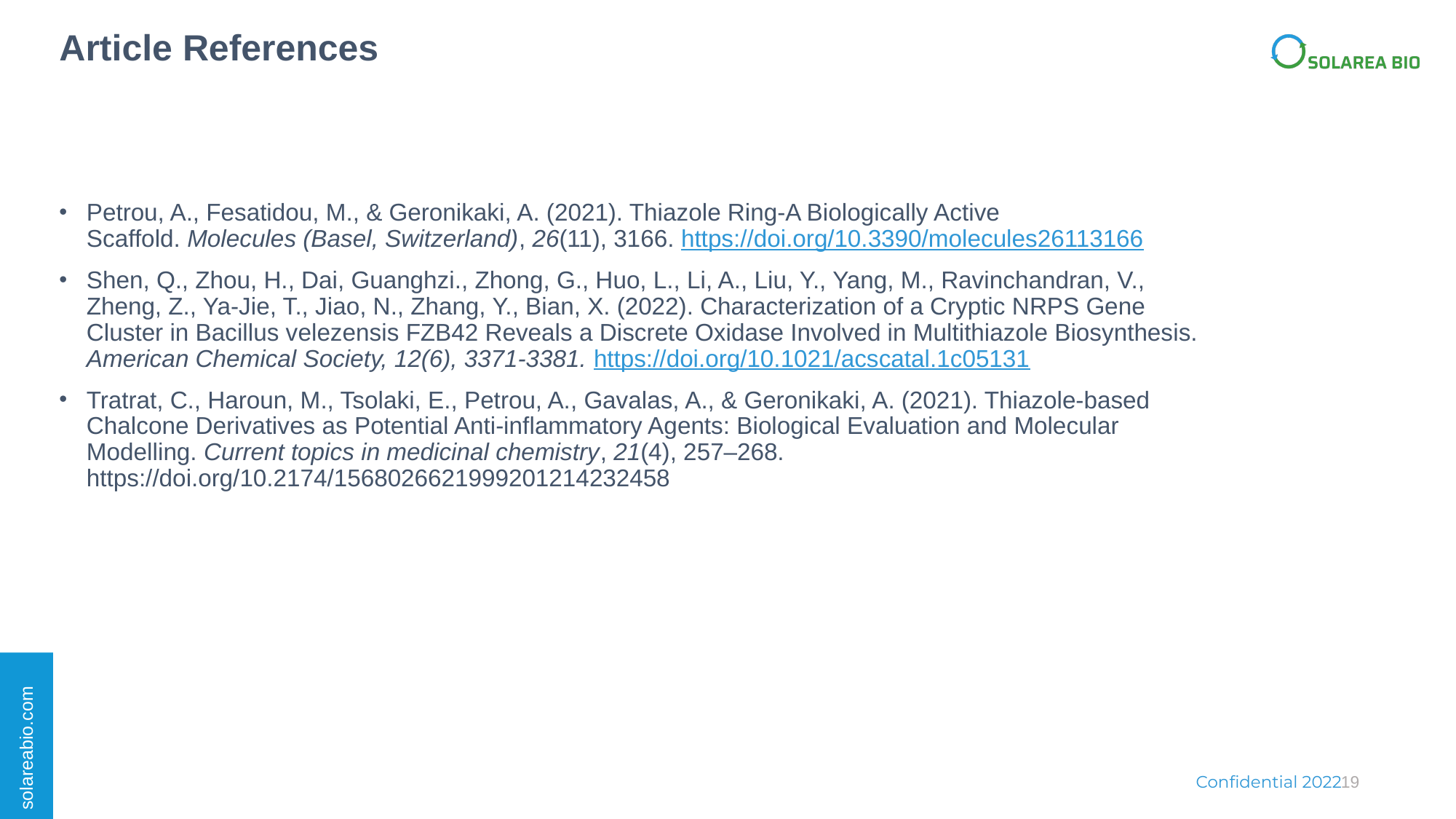

# Article References
Petrou, A., Fesatidou, M., & Geronikaki, A. (2021). Thiazole Ring-A Biologically Active Scaffold. Molecules (Basel, Switzerland), 26(11), 3166. https://doi.org/10.3390/molecules26113166
Shen, Q., Zhou, H., Dai, Guanghzi., Zhong, G., Huo, L., Li, A., Liu, Y., Yang, M., Ravinchandran, V., Zheng, Z., Ya-Jie, T., Jiao, N., Zhang, Y., Bian, X. (2022). Characterization of a Cryptic NRPS Gene Cluster in Bacillus velezensis FZB42 Reveals a Discrete Oxidase Involved in Multithiazole Biosynthesis. American Chemical Society, 12(6), 3371-3381. https://doi.org/10.1021/acscatal.1c05131
Tratrat, C., Haroun, M., Tsolaki, E., Petrou, A., Gavalas, A., & Geronikaki, A. (2021). Thiazole-based Chalcone Derivatives as Potential Anti-inflammatory Agents: Biological Evaluation and Molecular Modelling. Current topics in medicinal chemistry, 21(4), 257–268. https://doi.org/10.2174/1568026621999201214232458